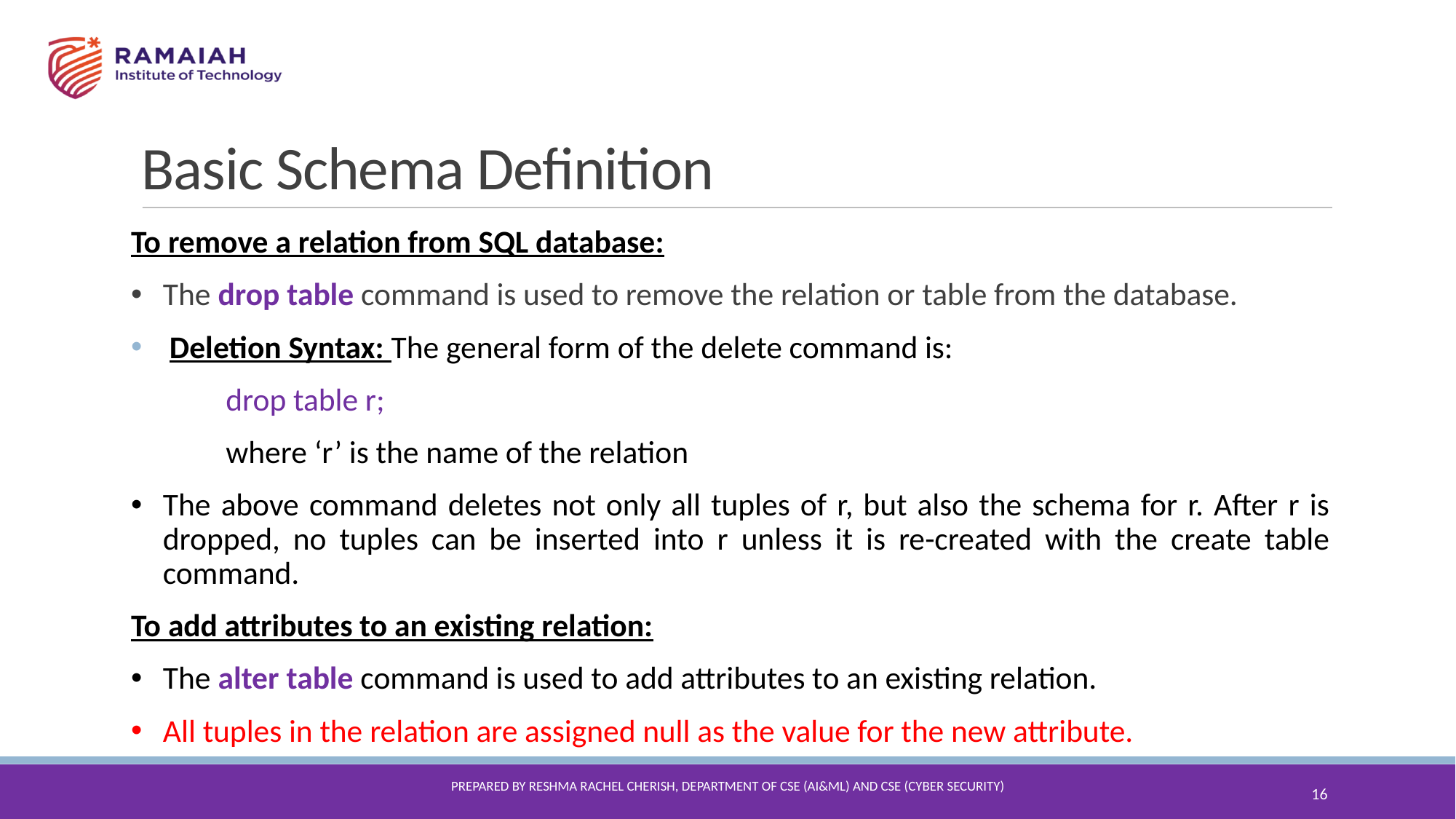

Basic Schema Definition
To remove a relation from SQL database:
The drop table command is used to remove the relation or table from the database.
Deletion Syntax: The general form of the delete command is:
		drop table r;
	where ‘r’ is the name of the relation
The above command deletes not only all tuples of r, but also the schema for r. After r is dropped, no tuples can be inserted into r unless it is re-created with the create table command.
To add attributes to an existing relation:
The alter table command is used to add attributes to an existing relation.
All tuples in the relation are assigned null as the value for the new attribute.

16
Prepared By reshma Rachel cherish, Department of CSE (ai&ml) and CSE (Cyber security)